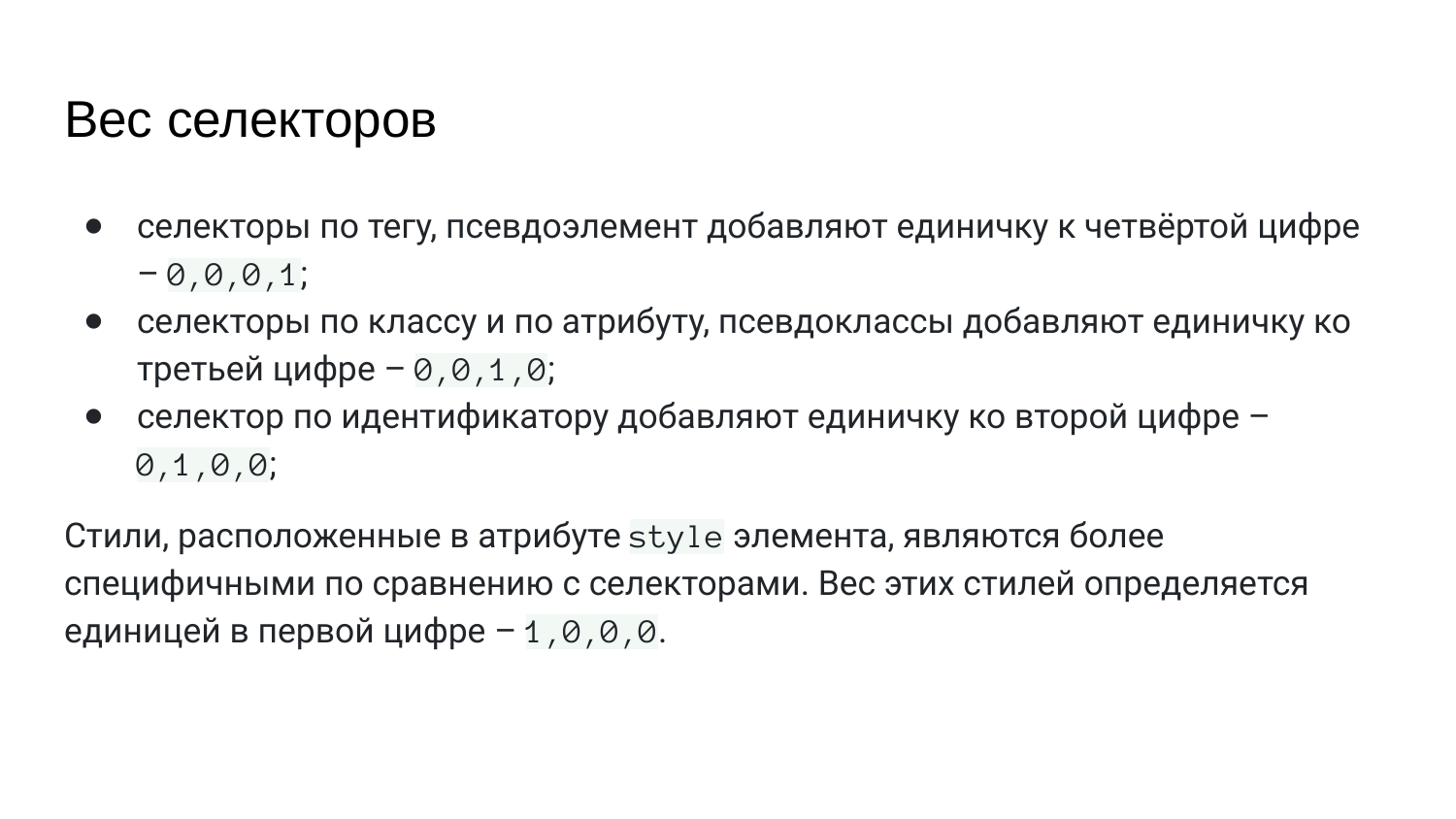

# Вес селекторов
селекторы по тегу, псевдоэлемент добавляют единичку к четвёртой цифре – 0,0,0,1;
селекторы по классу и по атрибуту, псевдоклассы добавляют единичку ко третьей цифре – 0,0,1,0;
селектор по идентификатору добавляют единичку ко второй цифре – 0,1,0,0;
Стили, расположенные в атрибуте style элемента, являются более специфичными по сравнению с селекторами. Вес этих стилей определяется единицей в первой цифре – 1,0,0,0.